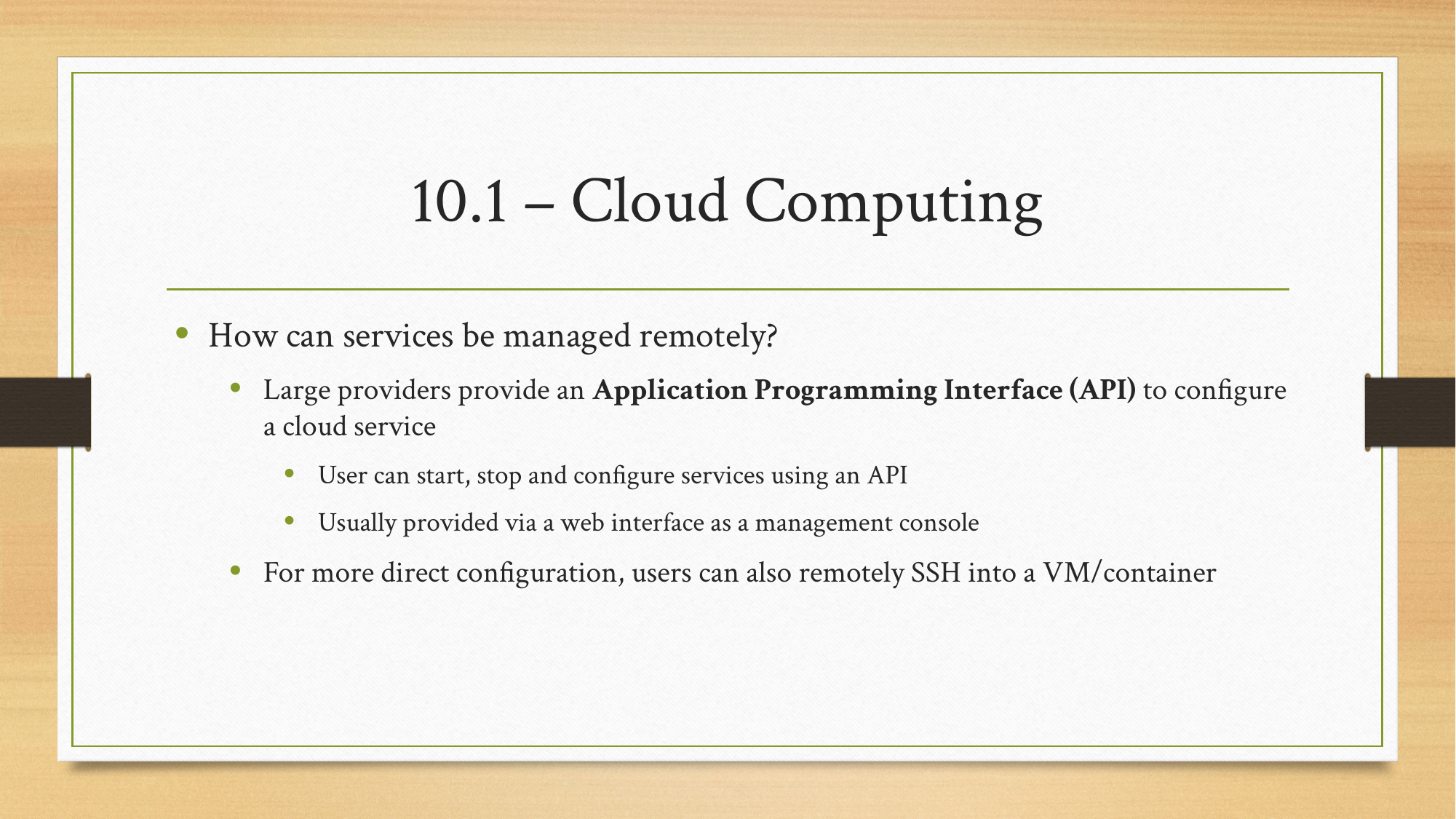

# 10.1 – Cloud Computing
How can services be managed remotely?
Large providers provide an Application Programming Interface (API) to configure a cloud service
User can start, stop and configure services using an API
Usually provided via a web interface as a management console
For more direct configuration, users can also remotely SSH into a VM/container